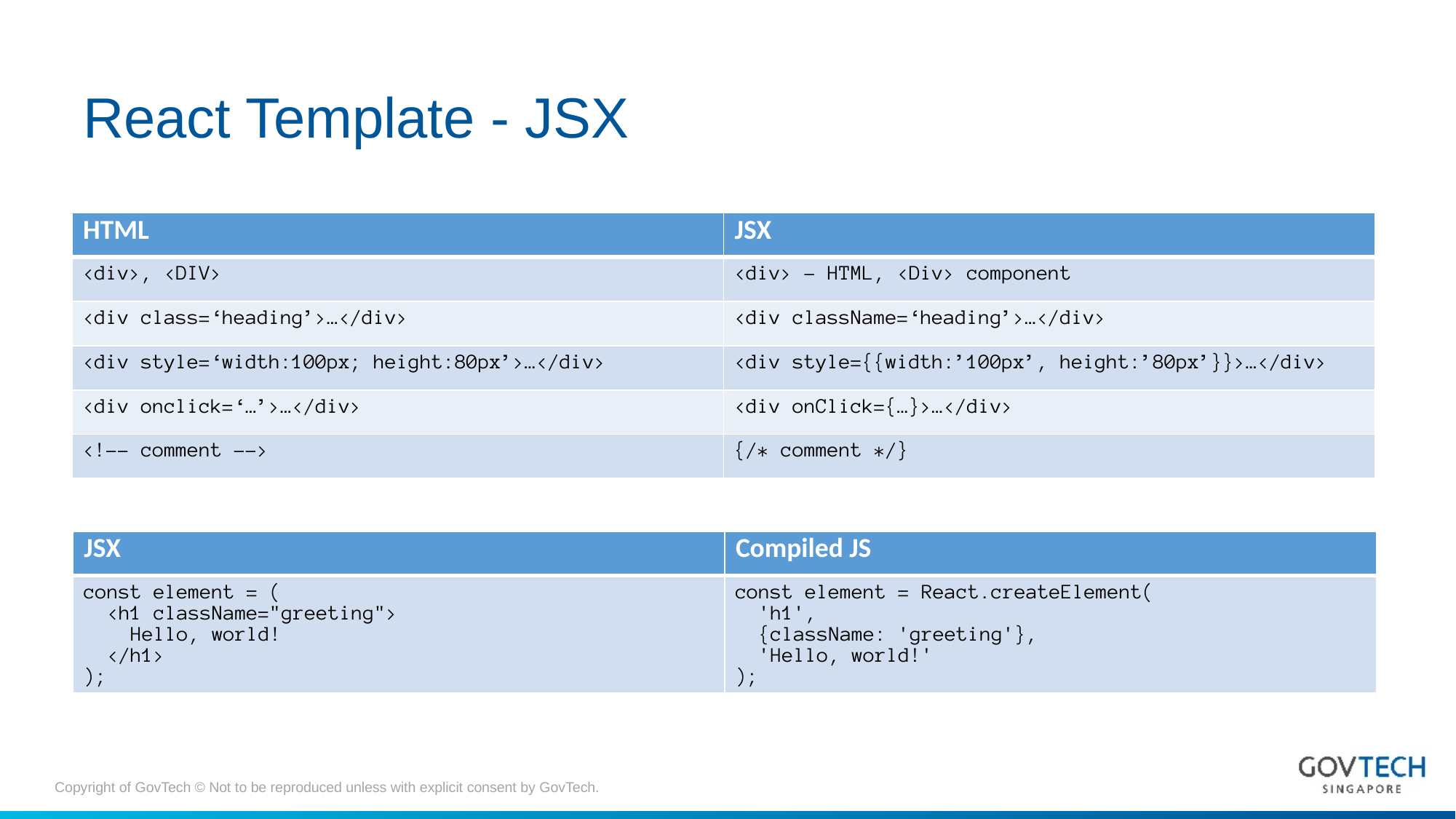

# React Template - JSX
| HTML | JSX |
| --- | --- |
| <div>, <DIV> | <div> - HTML, <Div> component |
| <div class=‘heading’>…</div> | <div className=‘heading’>…</div> |
| <div style=‘width:100px; height:80px’>…</div> | <div style={{width:’100px’, height:’80px’}}>…</div> |
| <div onclick=‘…’>…</div> | <div onClick={…}>…</div> |
| <!-- comment --> | {/\* comment \*/} |
| JSX | Compiled JS |
| --- | --- |
| const element = (   <h1 className="greeting">     Hello, world!   </h1> ); | const element = React.createElement(   'h1',   {className: 'greeting'},   'Hello, world!' ); |